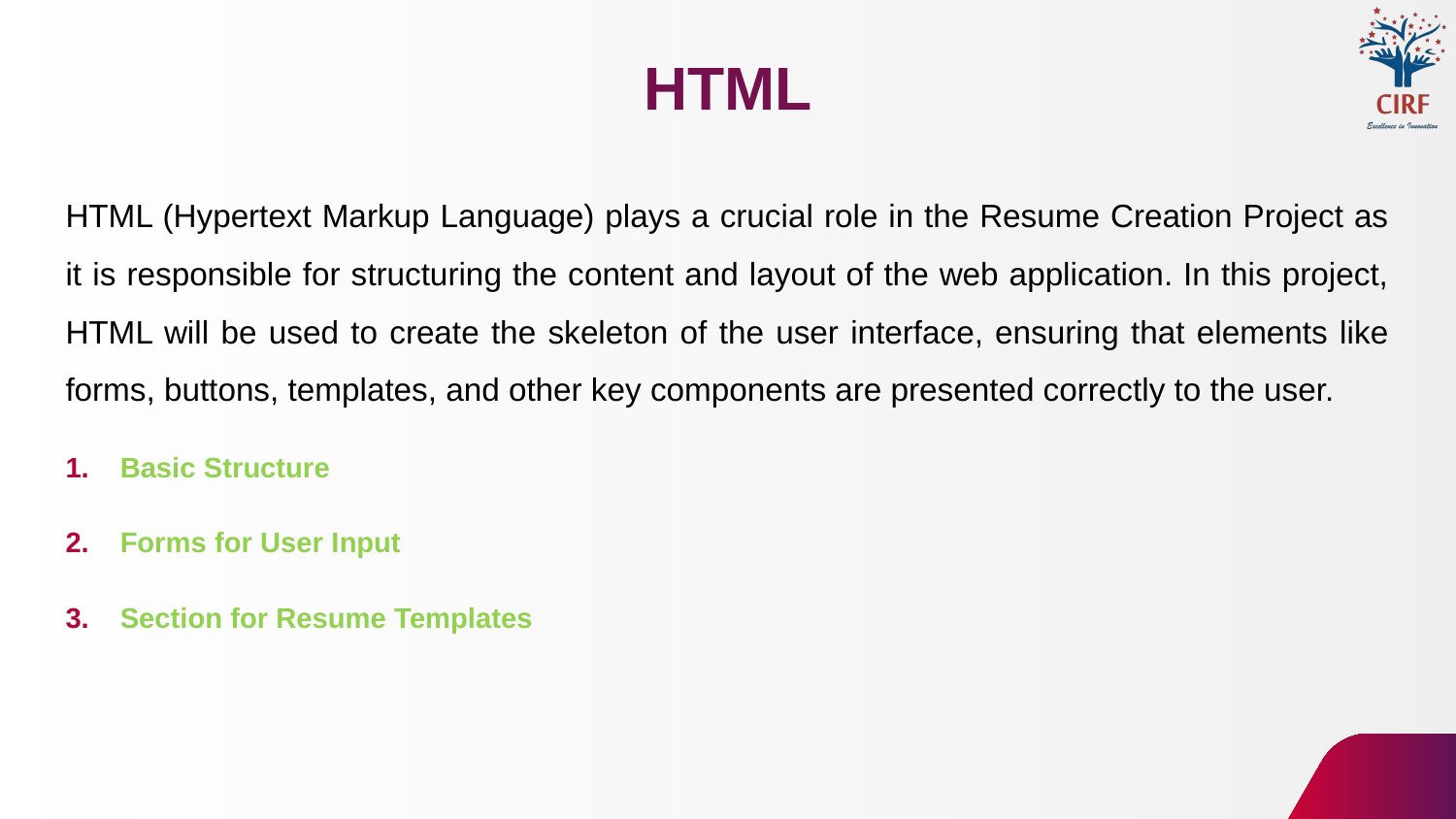

# HTML
HTML (Hypertext Markup Language) plays a crucial role in the Resume Creation Project as it is responsible for structuring the content and layout of the web application. In this project, HTML will be used to create the skeleton of the user interface, ensuring that elements like forms, buttons, templates, and other key components are presented correctly to the user.
Basic Structure
Forms for User Input
Section for Resume Templates
7